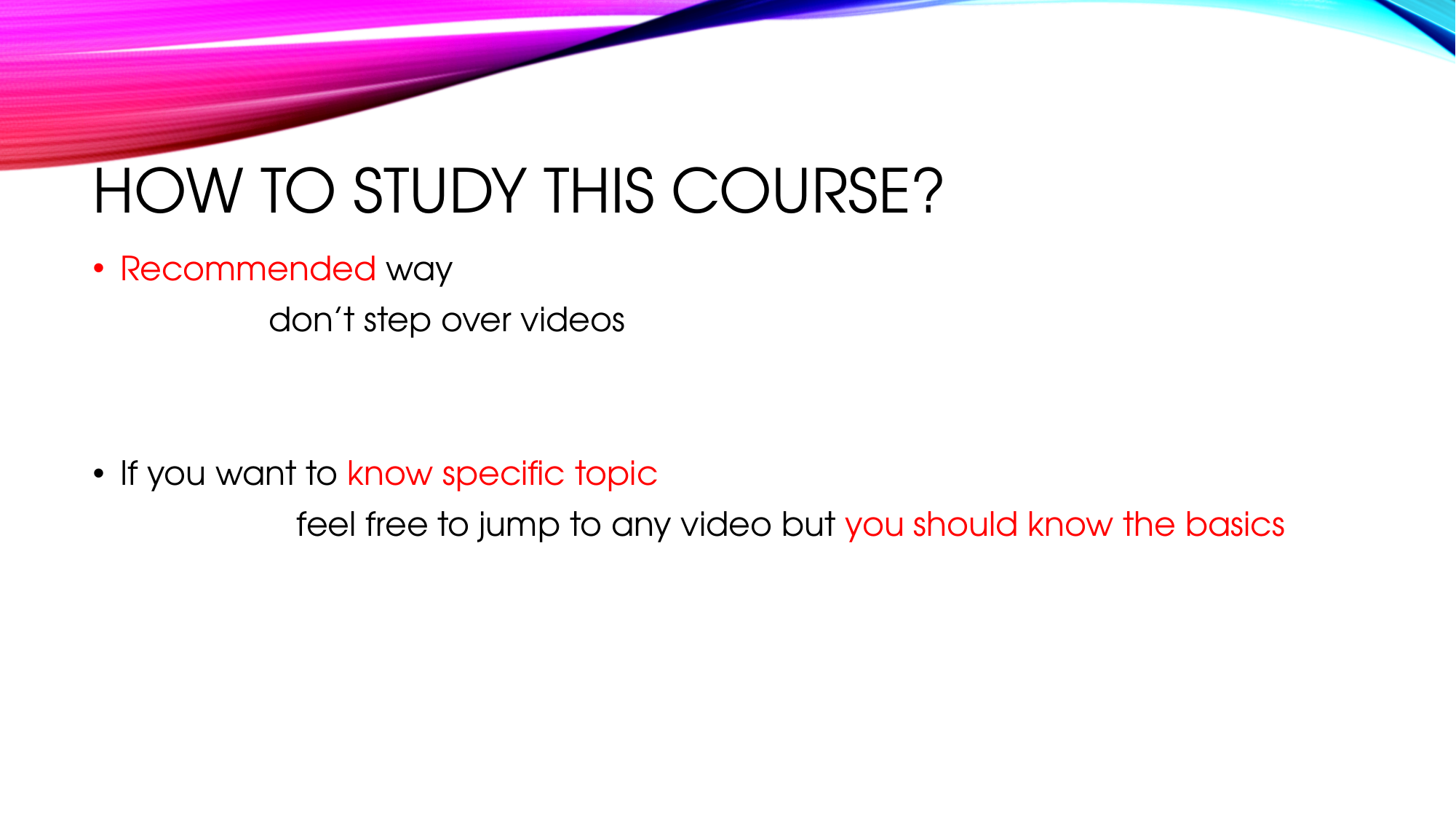

# How To study this course?
Recommended way
                   don’t step over videos

If you want to know specific topic
                      feel free to jump to any video but you should know the basics